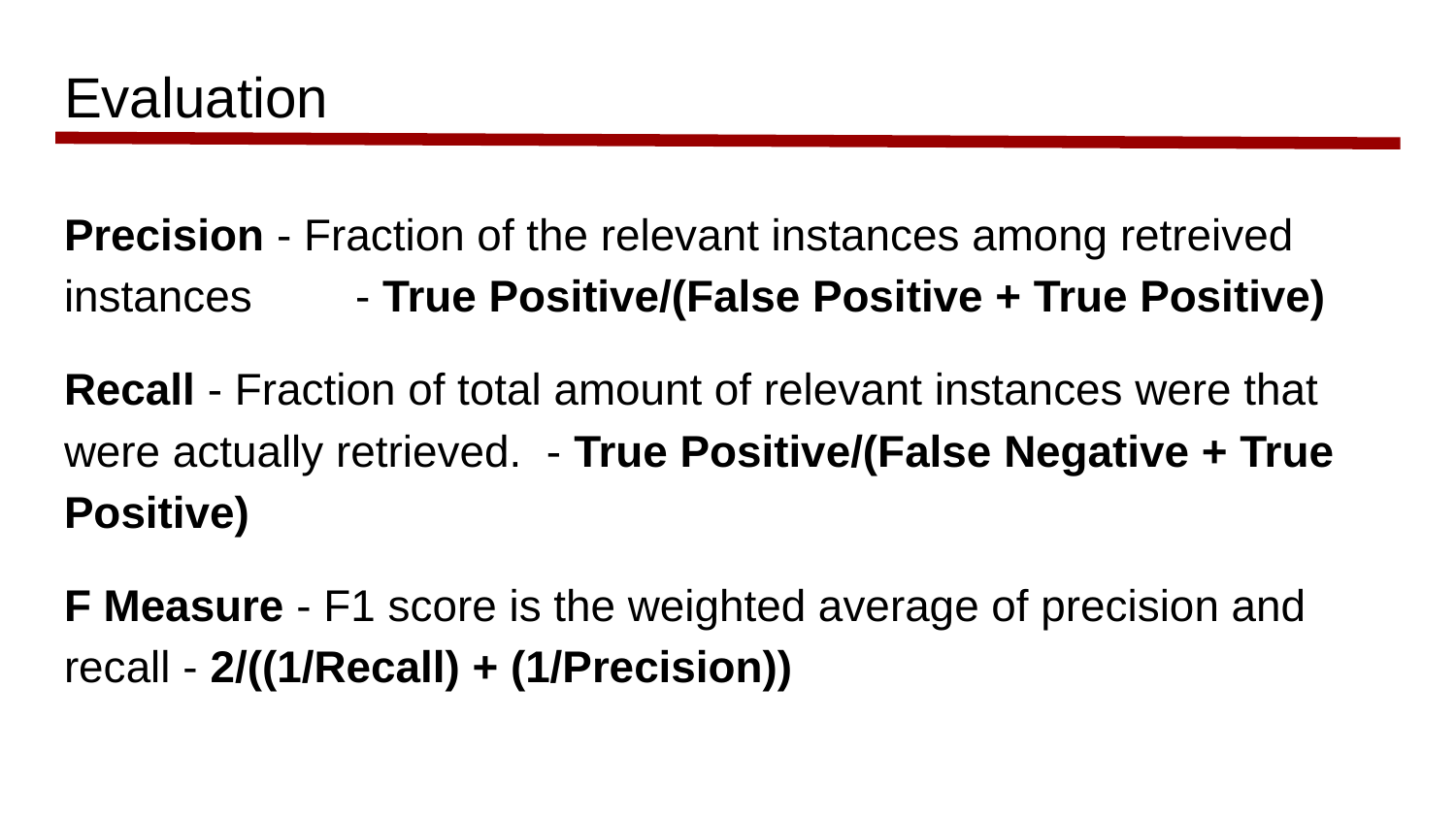

# Evaluation
Precision - Fraction of the relevant instances among retreived instances	- True Positive/(False Positive + True Positive)
Recall - Fraction of total amount of relevant instances were that were actually retrieved.  - True Positive/(False Negative + True Positive)
F Measure - F1 score is the weighted average of precision and recall - 2/((1/Recall) + (1/Precision))